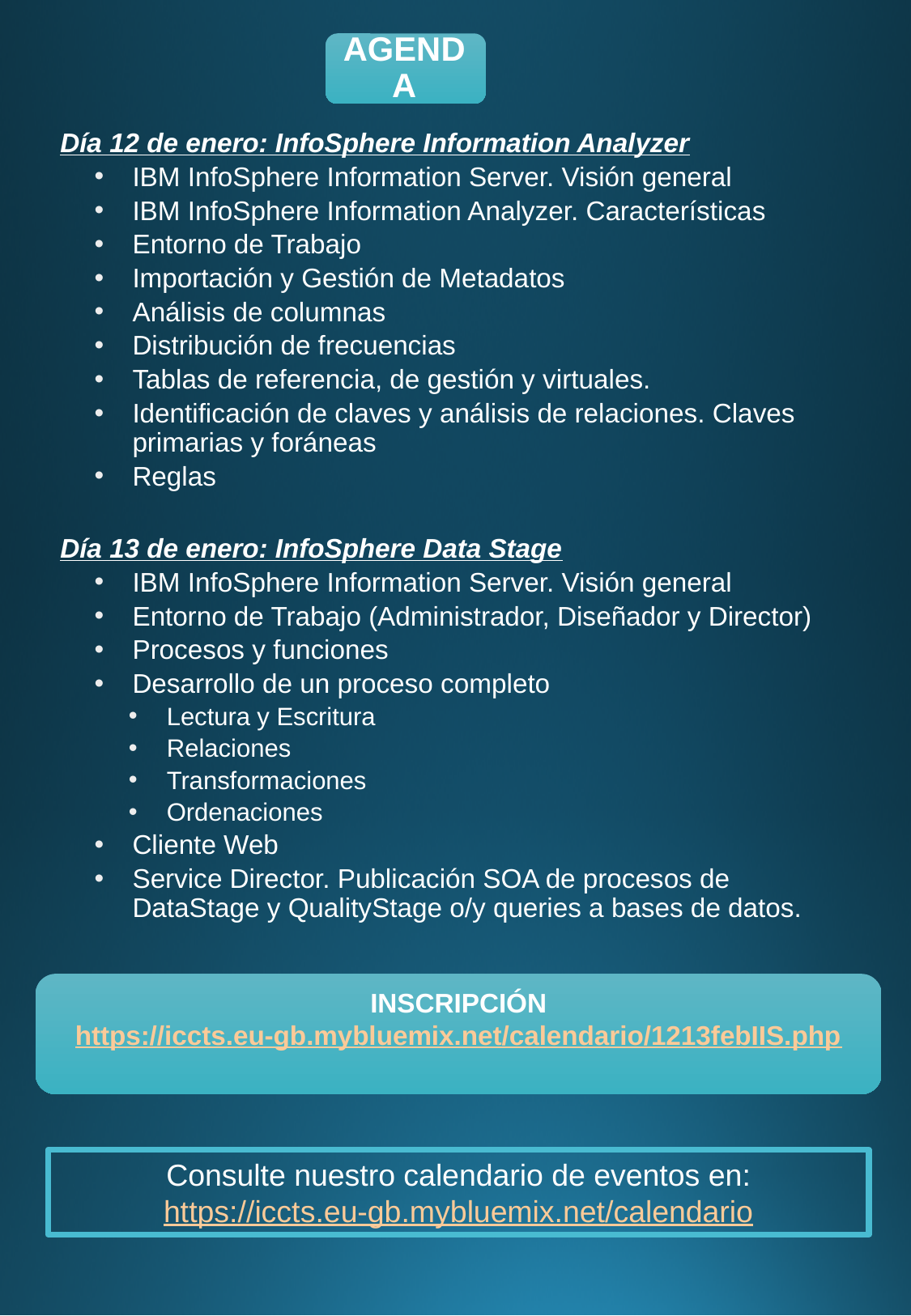

AGENDA
Día 12 de enero: InfoSphere Information Analyzer
IBM InfoSphere Information Server. Visión general
IBM InfoSphere Information Analyzer. Características
Entorno de Trabajo
Importación y Gestión de Metadatos
Análisis de columnas
Distribución de frecuencias
Tablas de referencia, de gestión y virtuales.
Identificación de claves y análisis de relaciones. Claves primarias y foráneas
Reglas

Día 13 de enero: InfoSphere Data Stage
IBM InfoSphere Information Server. Visión general
Entorno de Trabajo (Administrador, Diseñador y Director)
Procesos y funciones
Desarrollo de un proceso completo
Lectura y Escritura
Relaciones
Transformaciones
Ordenaciones
Cliente Web
Service Director. Publicación SOA de procesos de DataStage y QualityStage o/y queries a bases de datos.

INSCRIPCIÓN
https://iccts.eu-gb.mybluemix.net/calendario/1213febIIS.php

Consulte nuestro calendario de eventos en:
https://iccts.eu-gb.mybluemix.net/calendario